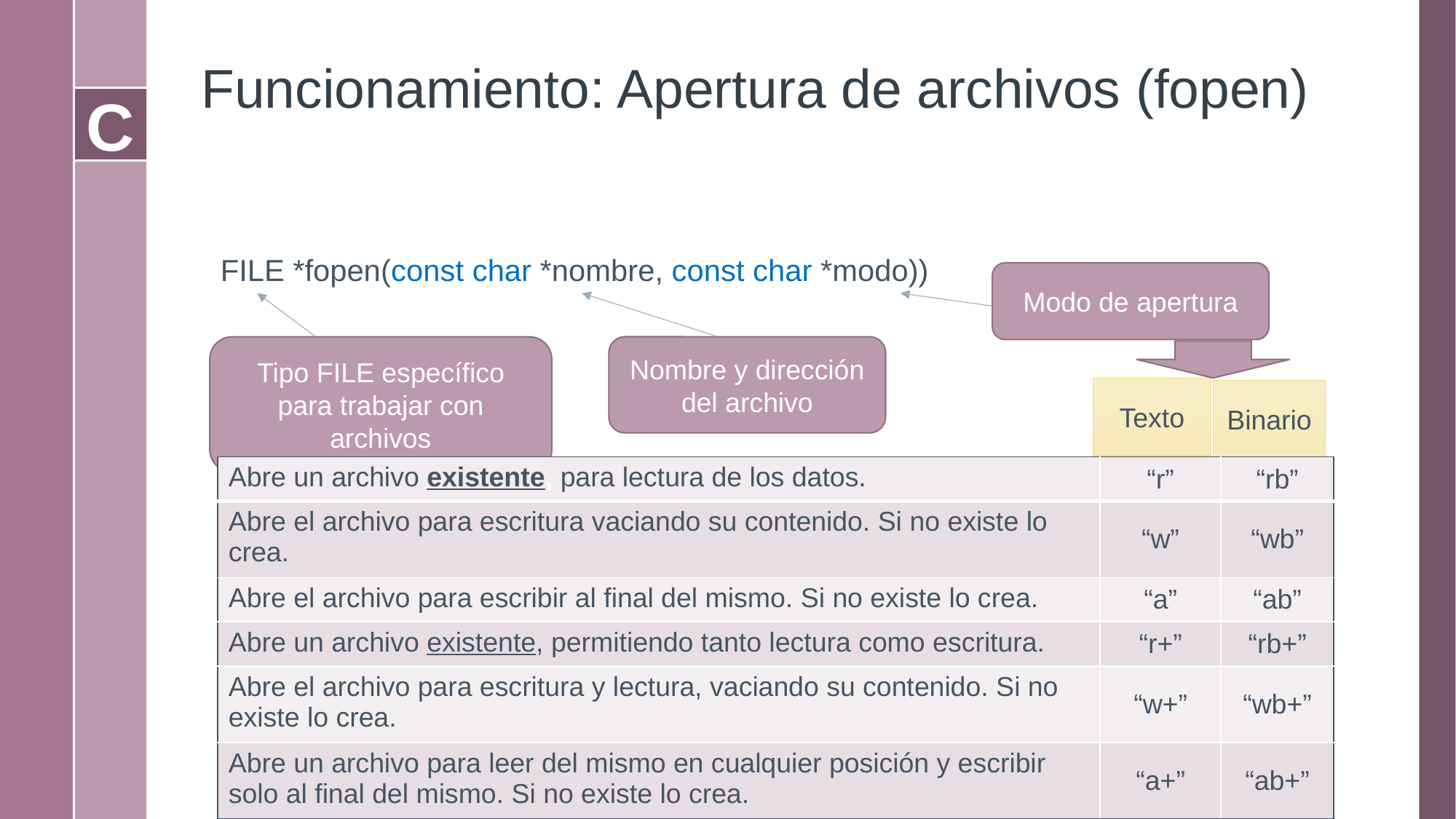

# Funcionamiento: Apertura de archivos (fopen)
FILE *fopen(const char *nombre, const char *modo))
Modo de apertura
Tipo FILE específico para trabajar con archivos
Nombre y dirección del archivo

Texto
Binario
| Abre un archivo existente, para lectura de los datos. | “r” | “rb” |
| --- | --- | --- |
| Abre el archivo para escritura vaciando su contenido. Si no existe lo crea. | “w” | “wb” |
| Abre el archivo para escribir al final del mismo. Si no existe lo crea. | “a” | “ab” |
| Abre un archivo existente, permitiendo tanto lectura como escritura. | “r+” | “rb+” |
| Abre el archivo para escritura y lectura, vaciando su contenido. Si no existe lo crea. | “w+” | “wb+” |
| Abre un archivo para leer del mismo en cualquier posición y escribir solo al final del mismo. Si no existe lo crea. | “a+” | “ab+” |